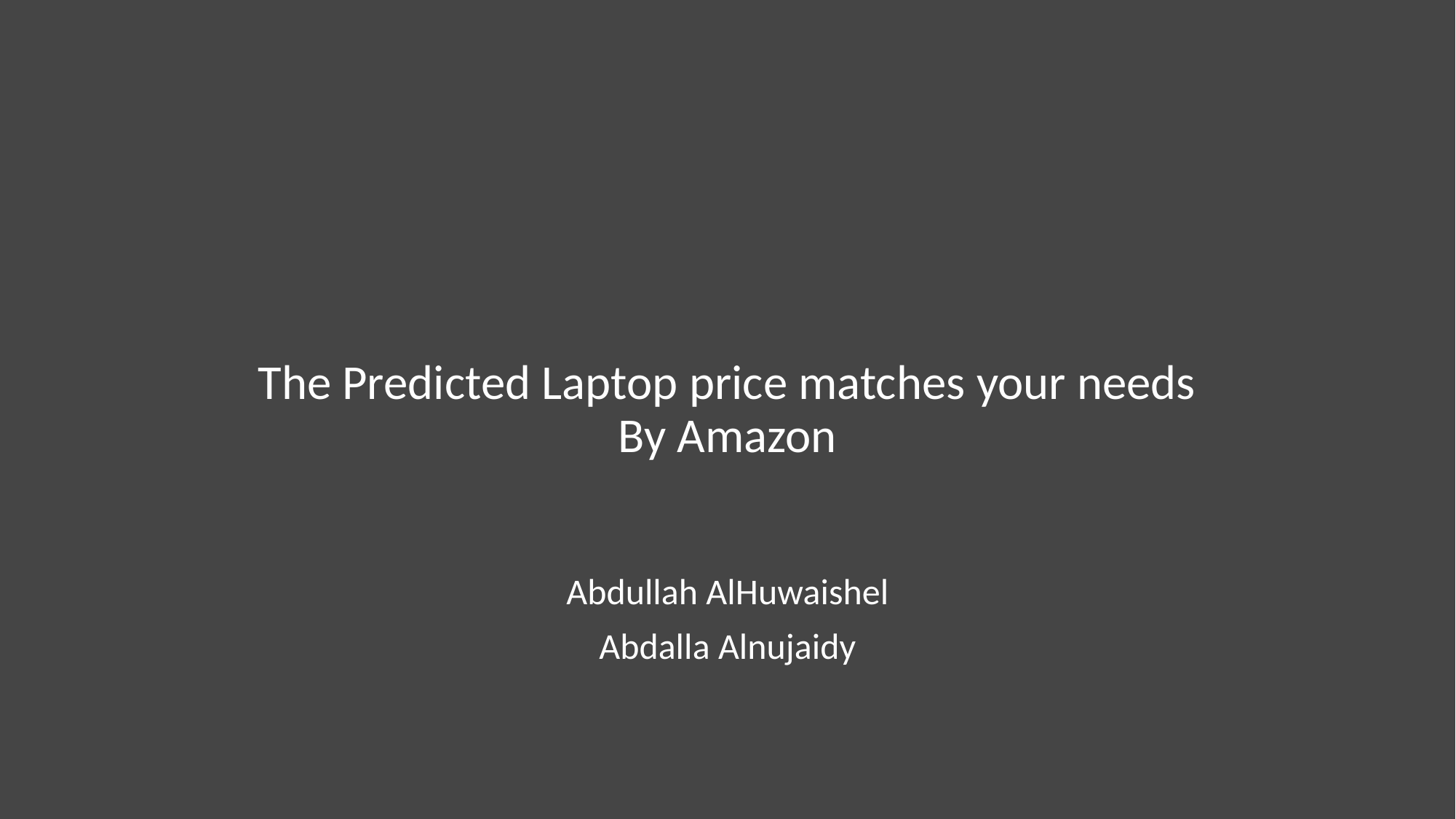

# The Predicted Laptop price matches your needs By Amazon
Abdullah AlHuwaishel
Abdalla Alnujaidy